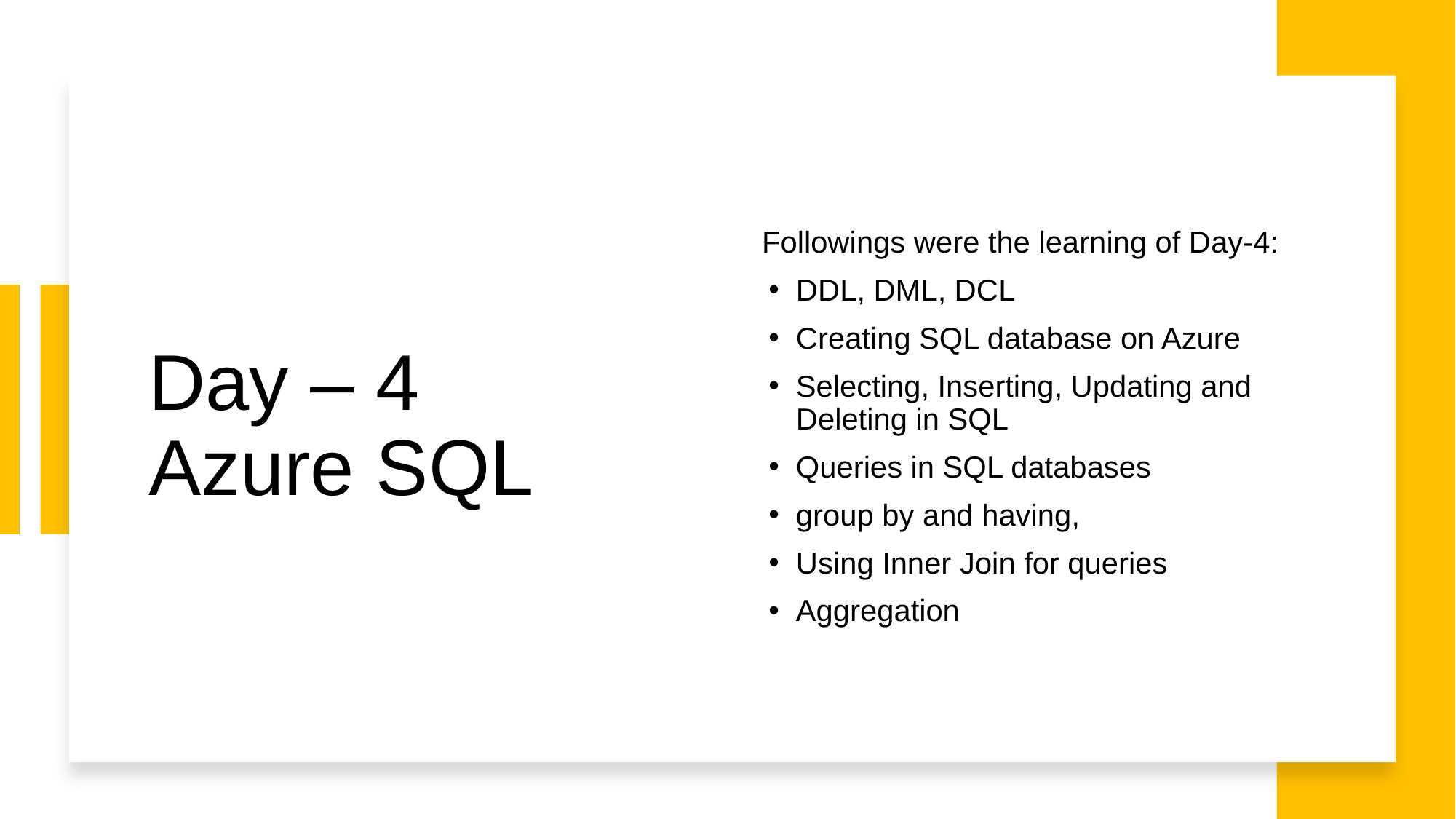

# Day – 4 Azure SQL
Followings were the learning of Day-4:
DDL, DML, DCL
Creating SQL database on Azure
Selecting, Inserting, Updating and Deleting in SQL
Queries in SQL databases
group by and having,
Using Inner Join for queries
Aggregation